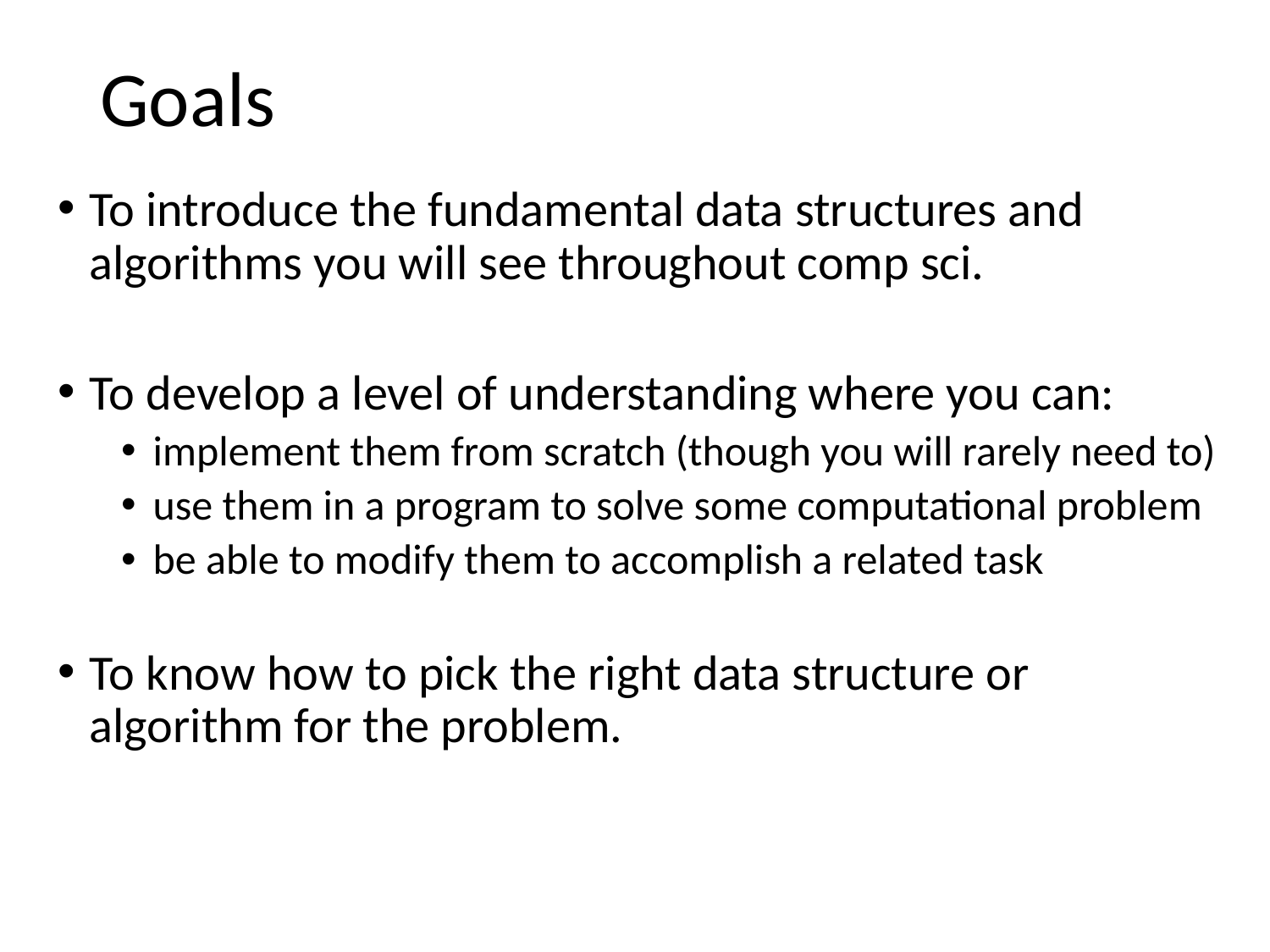

# Goals
To introduce the fundamental data structures and algorithms you will see throughout comp sci.
To develop a level of understanding where you can:
implement them from scratch (though you will rarely need to)
use them in a program to solve some computational problem
be able to modify them to accomplish a related task
To know how to pick the right data structure or algorithm for the problem.